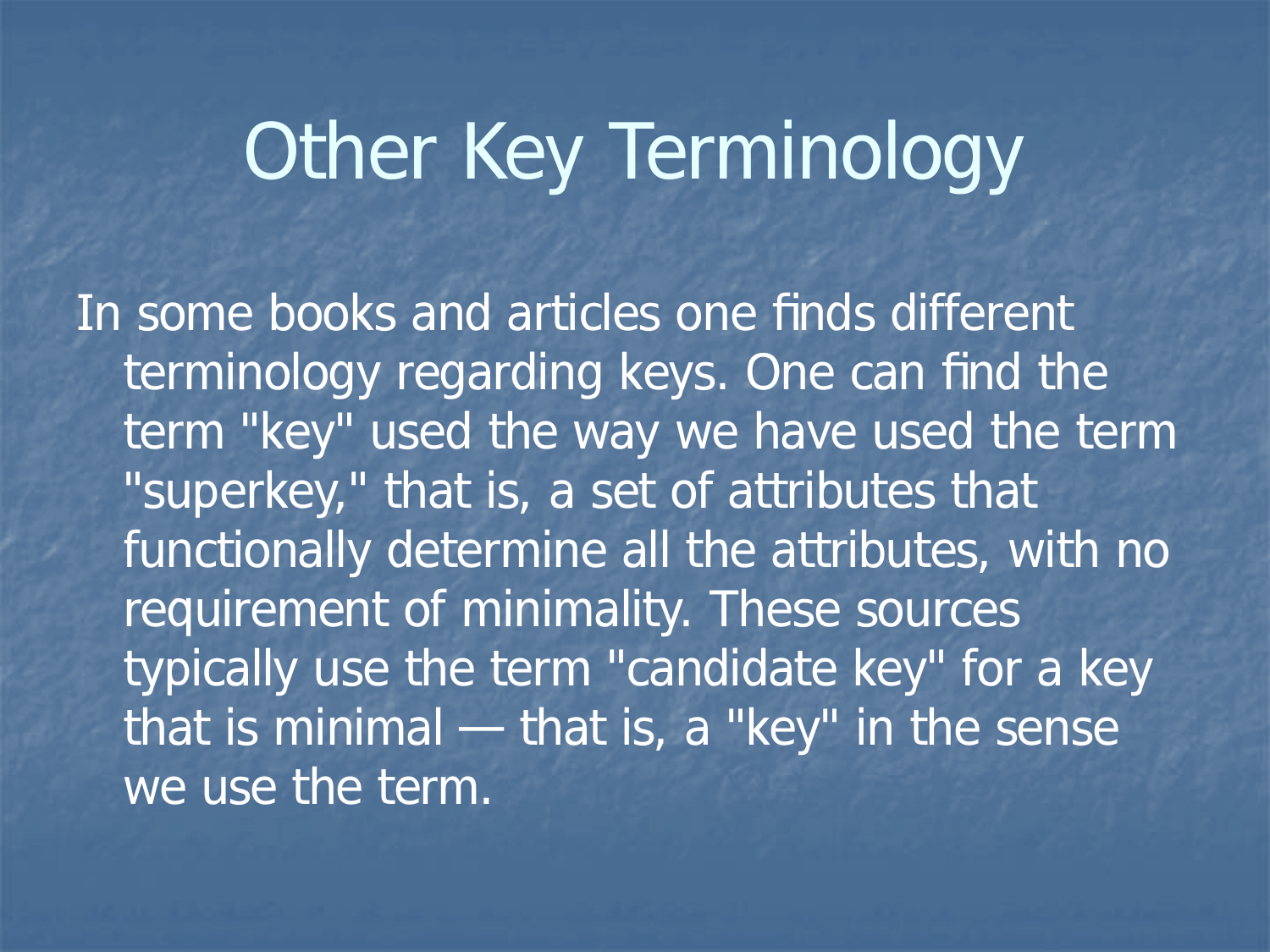

# Other Key Terminology
In some books and articles one finds different terminology regarding keys. One can find the term "key" used the way we have used the term "superkey," that is, a set of attributes that functionally determine all the attributes, with no requirement of minimality. These sources typically use the term "candidate key" for a key that is minimal — that is, a "key" in the sense we use the term.